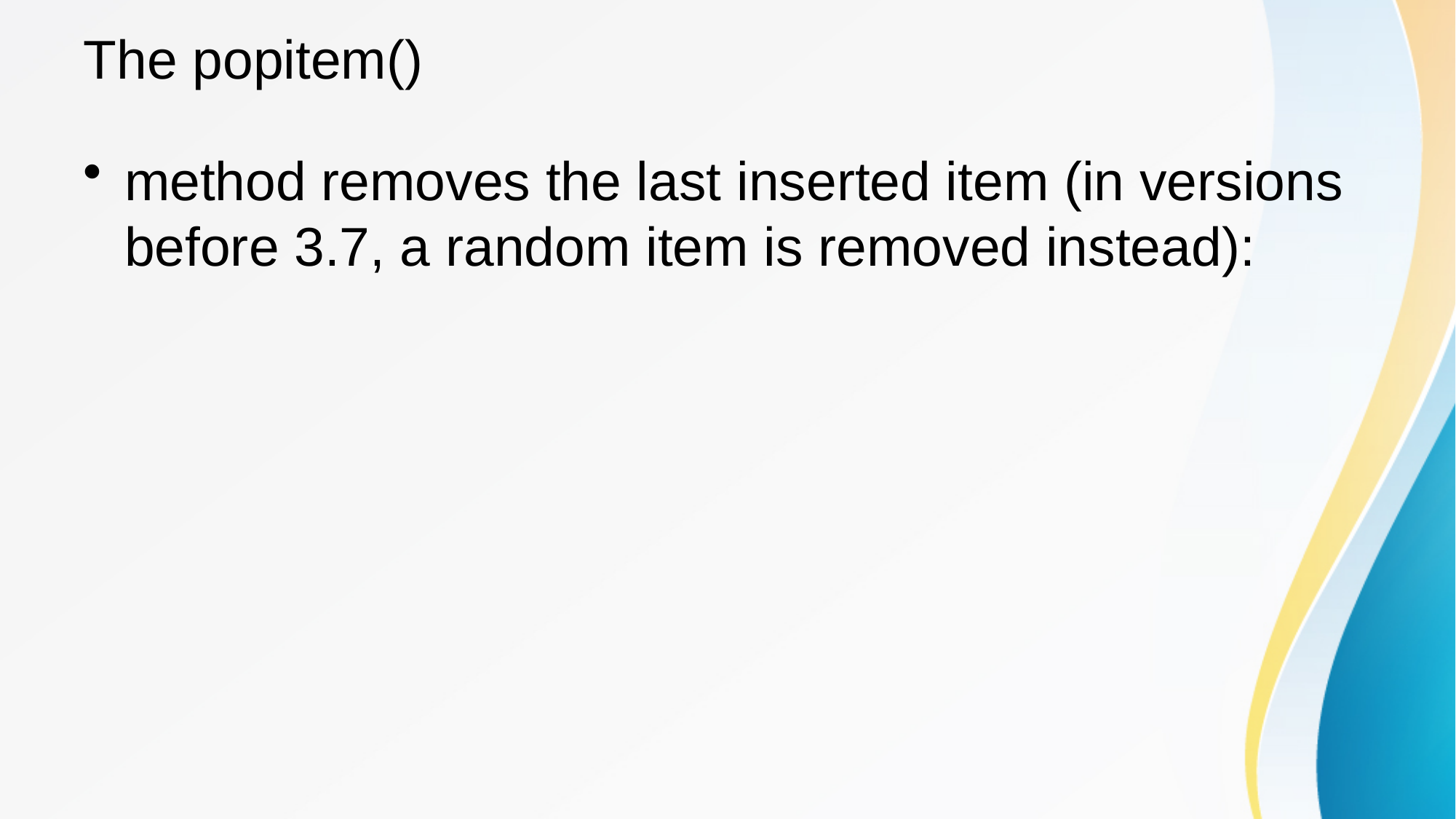

# The popitem()
method removes the last inserted item (in versions before 3.7, a random item is removed instead):